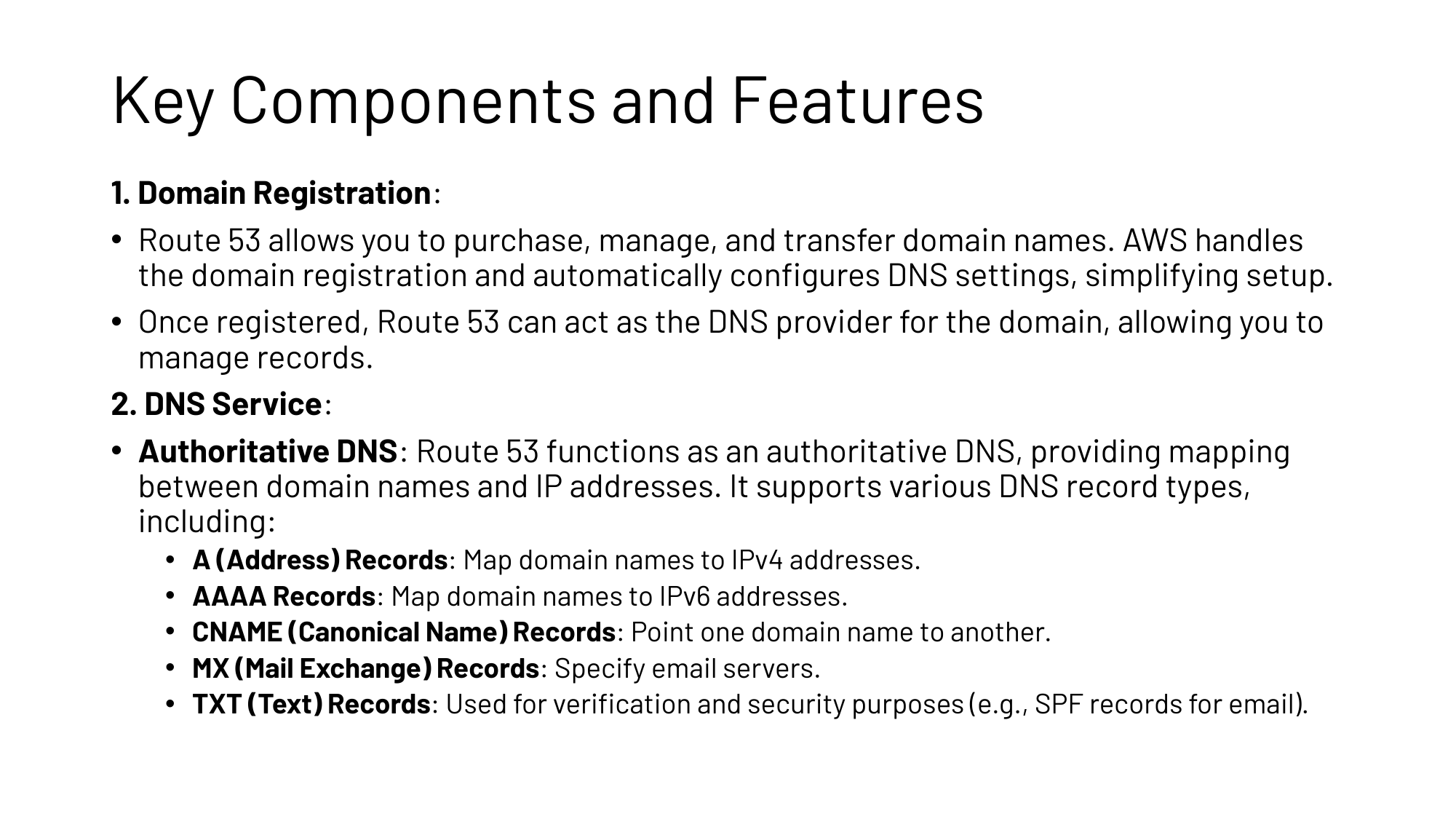

# Key Components and Features
1. Domain Registration:
Route 53 allows you to purchase, manage, and transfer domain names. AWS handles the domain registration and automatically configures DNS settings, simplifying setup.
Once registered, Route 53 can act as the DNS provider for the domain, allowing you to manage records.
2. DNS Service:
Authoritative DNS: Route 53 functions as an authoritative DNS, providing mapping between domain names and IP addresses. It supports various DNS record types, including:
A (Address) Records: Map domain names to IPv4 addresses.
AAAA Records: Map domain names to IPv6 addresses.
CNAME (Canonical Name) Records: Point one domain name to another.
MX (Mail Exchange) Records: Specify email servers.
TXT (Text) Records: Used for verification and security purposes (e.g., SPF records for email).